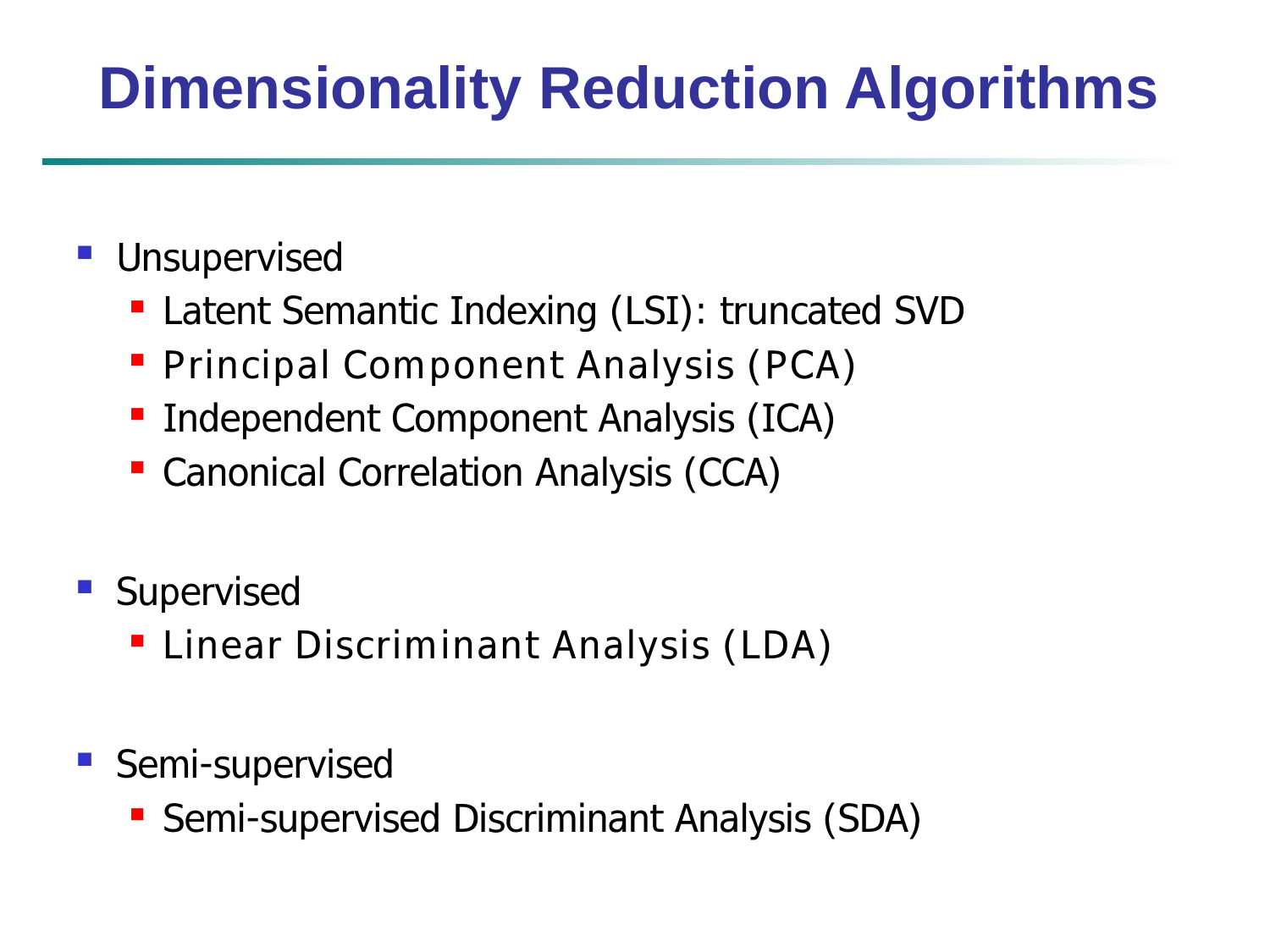

# Dimensionality Reduction Algorithms
Unsupervised
Latent Semantic Indexing (LSI): truncated SVD
Principal Component Analysis (PCA)
Independent Component Analysis (ICA)
Canonical Correlation Analysis (CCA)

Supervised
Linear Discriminant Analysis (LDA)

Semi-supervised
Semi-supervised Discriminant Analysis (SDA)